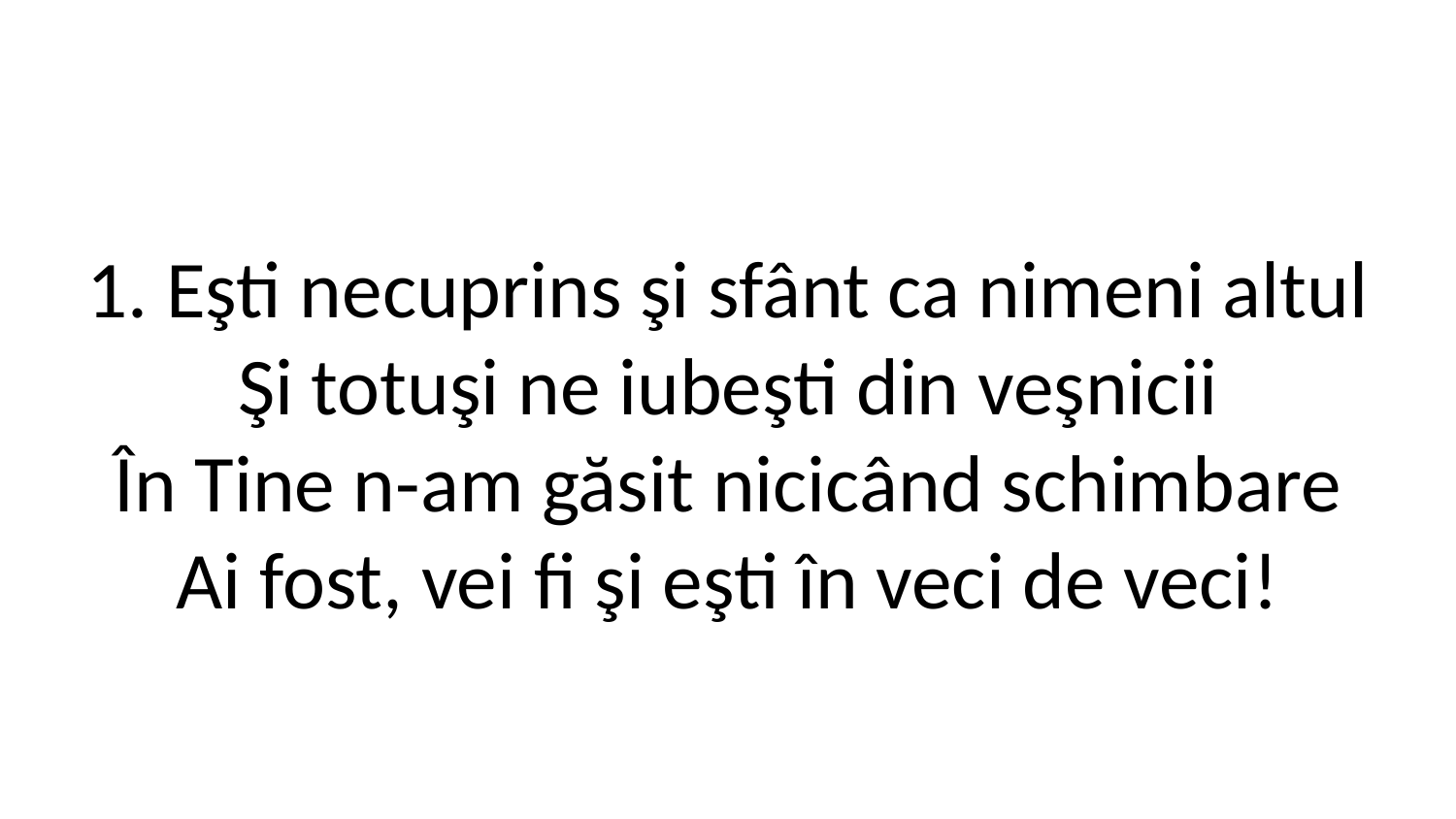

1. Eşti necuprins şi sfânt ca nimeni altul
Şi totuşi ne iubeşti din veşnicii
În Tine n-am găsit nicicând schimbare
Ai fost, vei fi şi eşti în veci de veci!